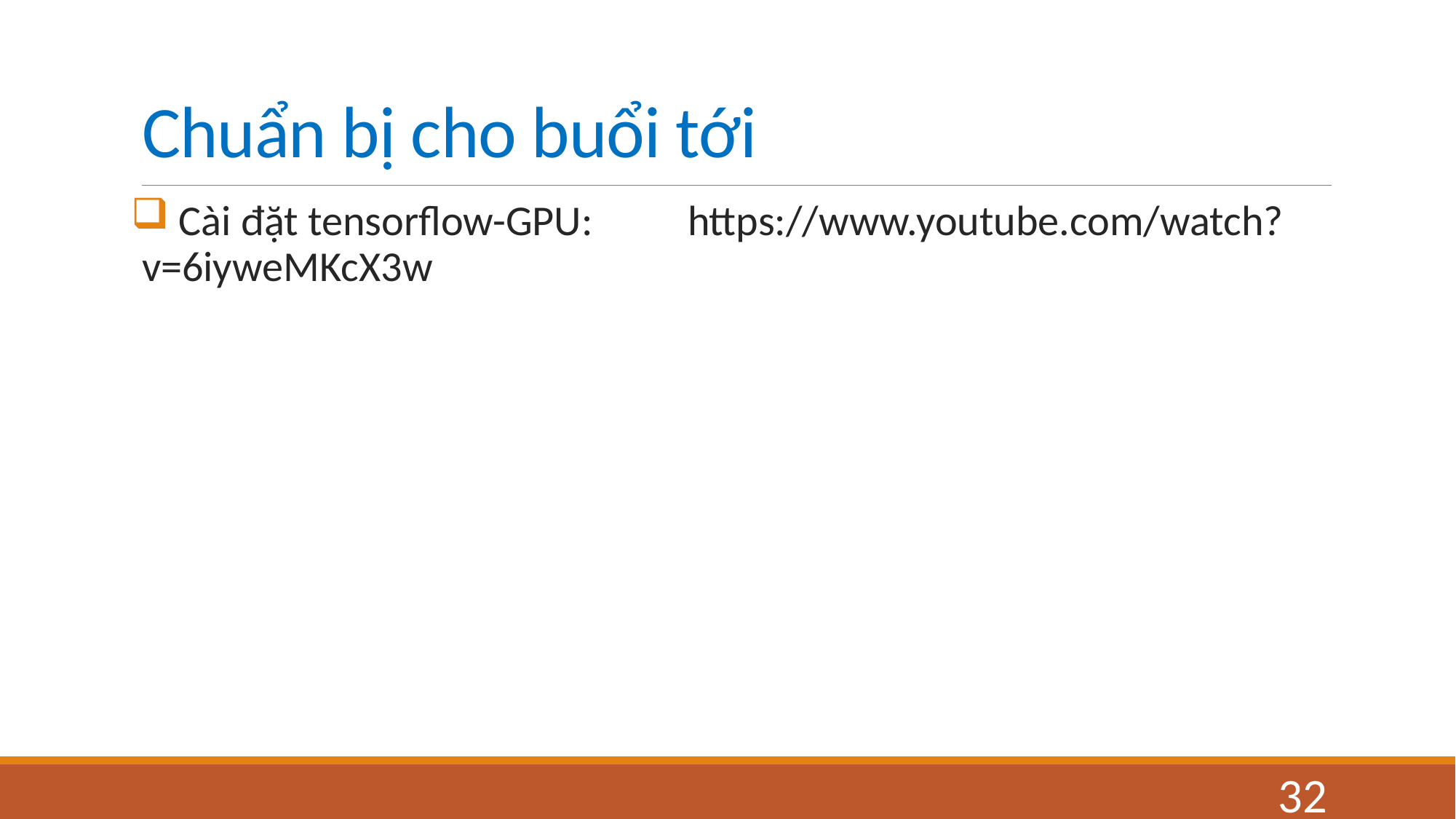

# Chuẩn bị cho buổi tới
 Cài đặt tensorflow-GPU: 	https://www.youtube.com/watch?v=6iyweMKcX3w

32